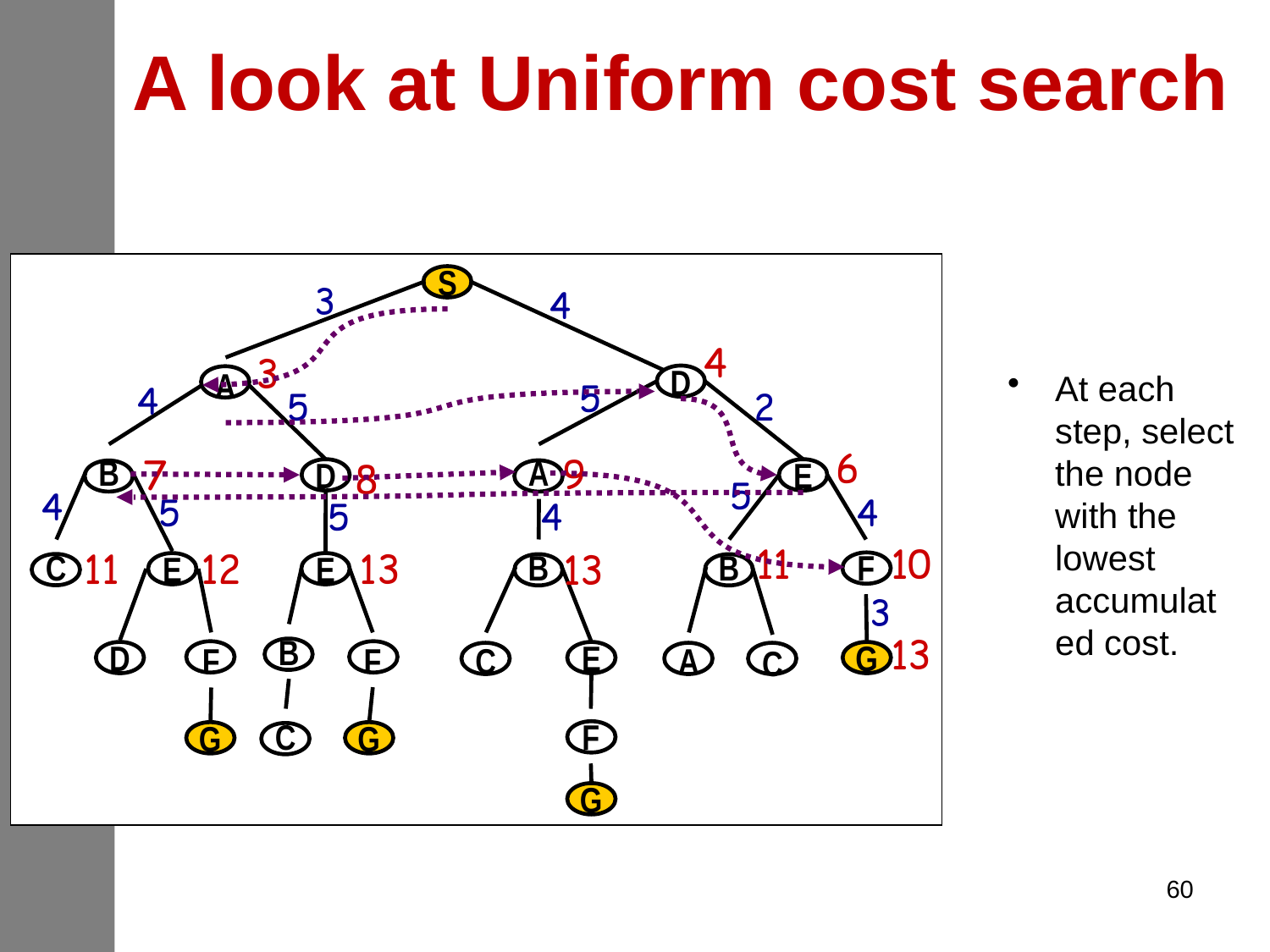

# A look at Uniform cost search

S

3
4
4
3
A
D

5
4
5
2
6
9
B
7
A
8
D
E

4
5
11
C
E

F

D
G
5
4
5
4
11
10
12
13
B
13
B
F

E

3
B
13
F
C
A
C

E
G

C
F

G

G
At each step, select the node with the lowest accumulated cost.
60